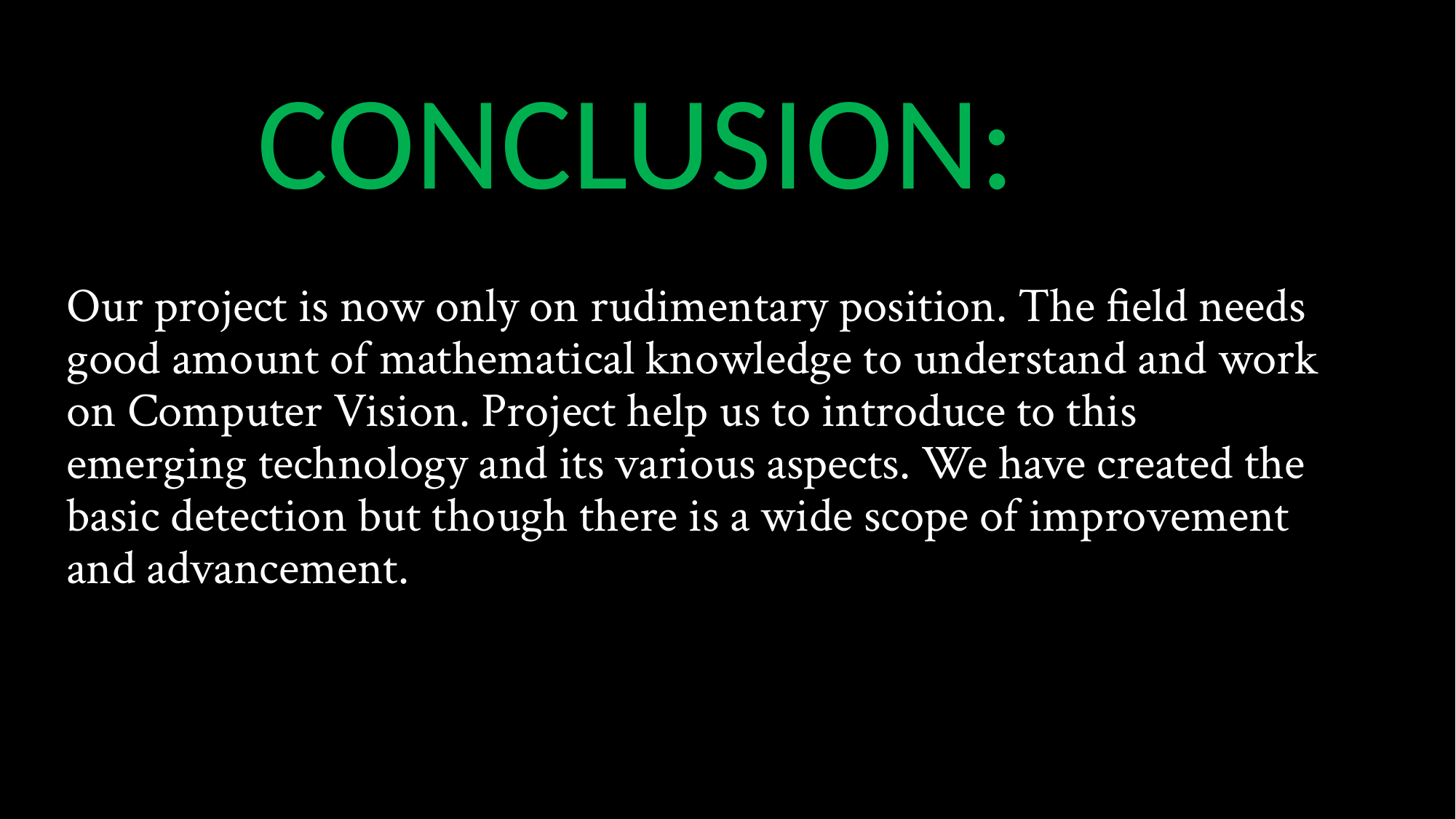

# CONCLUSION:
Our project is now only on rudimentary position. The field needs good amount of mathematical knowledge to understand and work on Computer Vision. Project help us to introduce to this emerging technology and its various aspects. We have created the basic detection but though there is a wide scope of improvement and advancement.